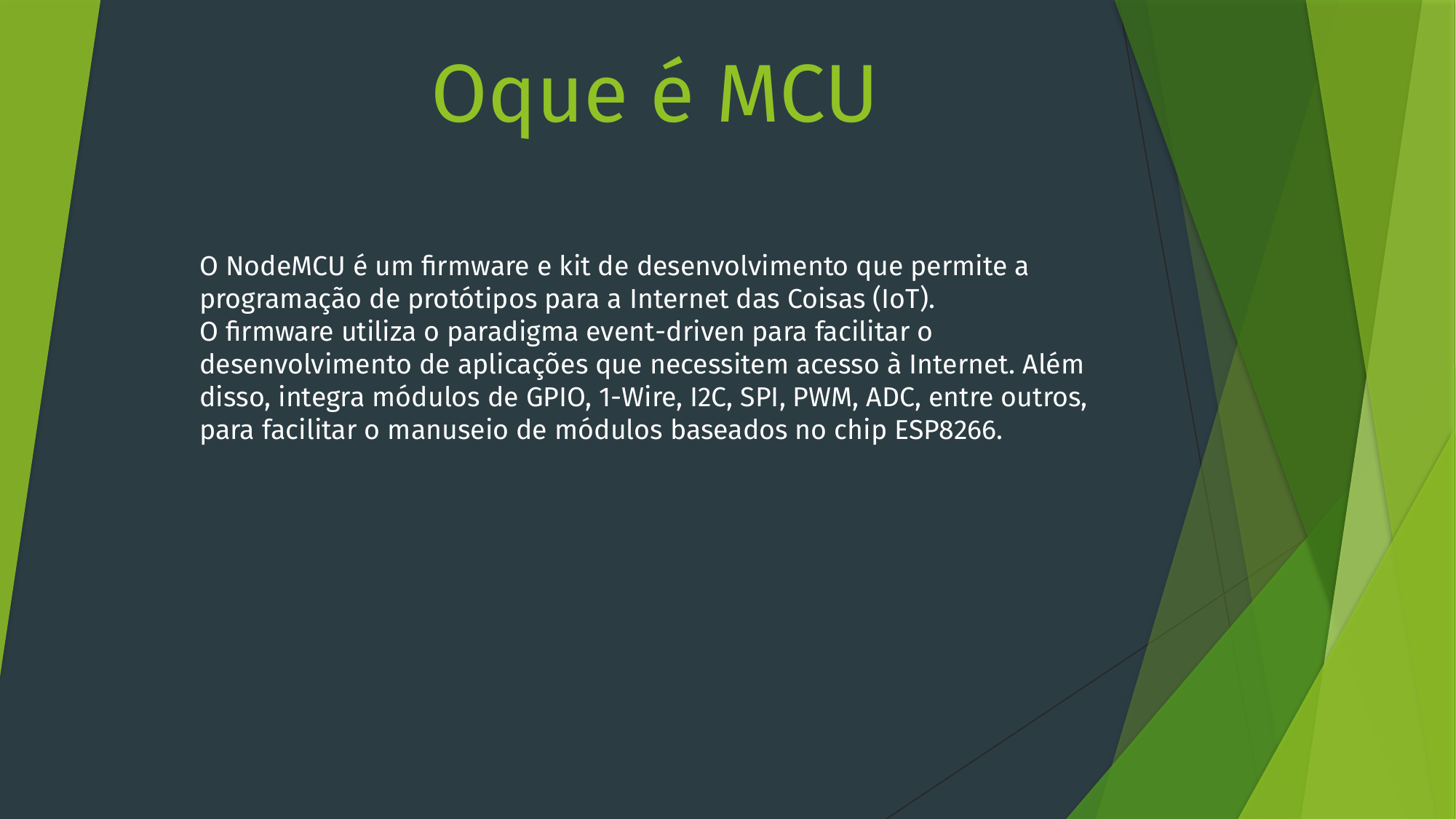

# Oque é MCU
O NodeMCU é um firmware e kit de desenvolvimento que permite a programação de protótipos para a Internet das Coisas (IoT). O firmware utiliza o paradigma event-driven para facilitar o desenvolvimento de aplicações que necessitem acesso à Internet. Além disso, integra módulos de GPIO, 1-Wire, I2C, SPI, PWM, ADC, entre outros, para facilitar o manuseio de módulos baseados no chip ESP8266.